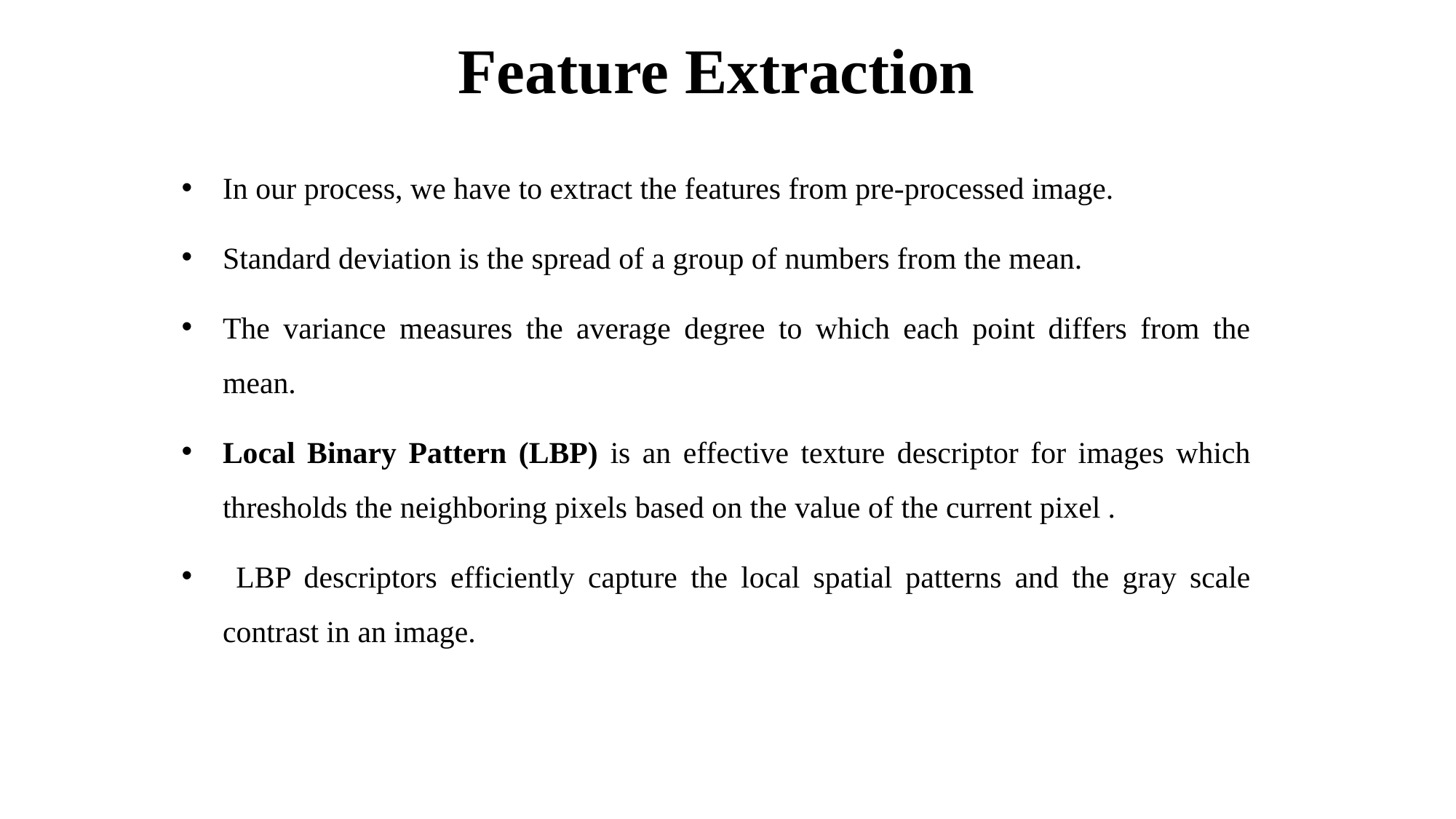

# Feature Extraction
In our process, we have to extract the features from pre-processed image.
Standard deviation is the spread of a group of numbers from the mean.
The variance measures the average degree to which each point differs from the mean.
Local Binary Pattern (LBP) is an effective texture descriptor for images which thresholds the neighboring pixels based on the value of the current pixel .
 LBP descriptors efficiently capture the local spatial patterns and the gray scale contrast in an image.